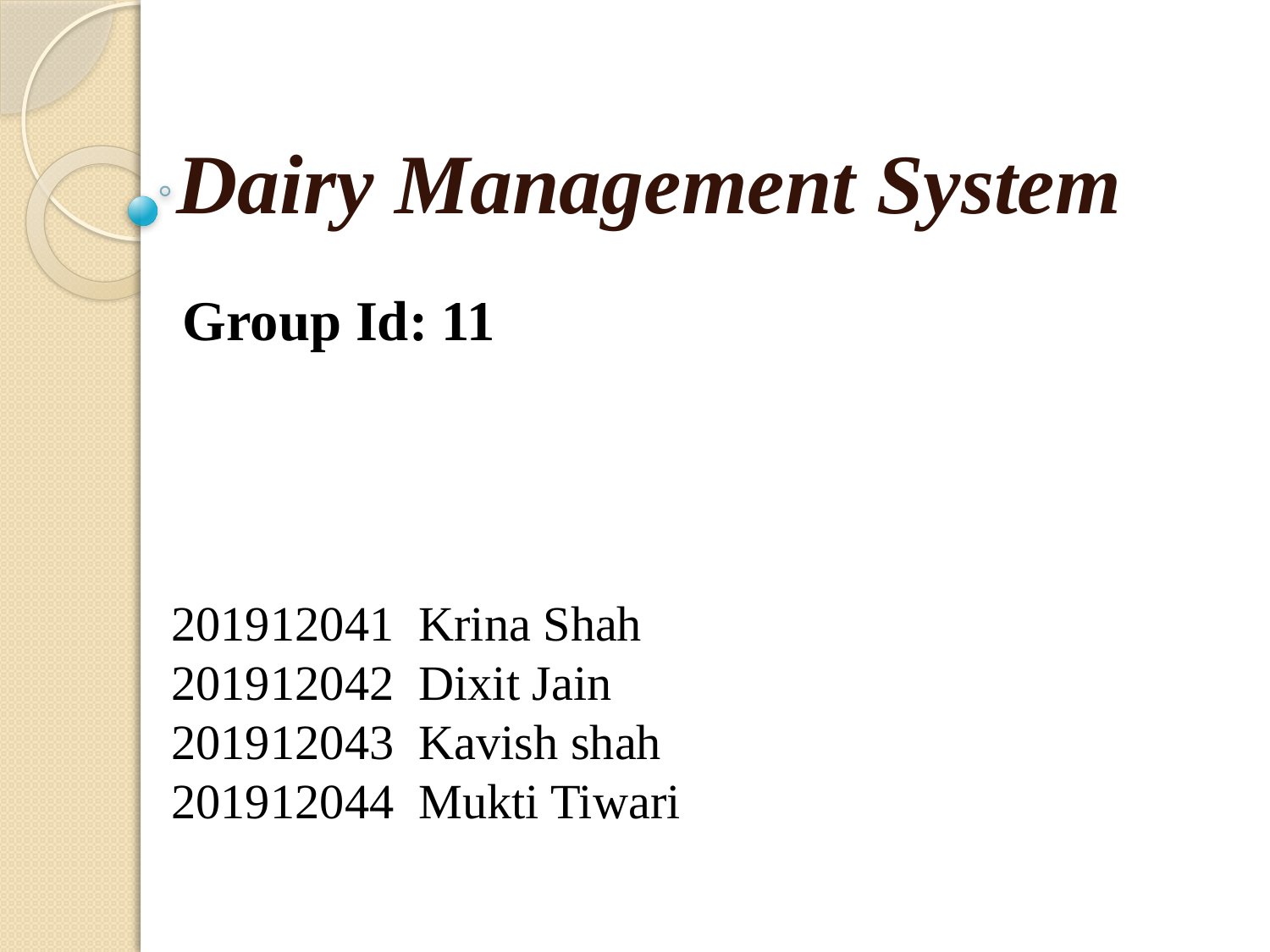

Dairy Management System
Group Id: 11
201912041  Krina Shah
201912042  Dixit Jain
201912043  Kavish shah
201912044  Mukti Tiwari